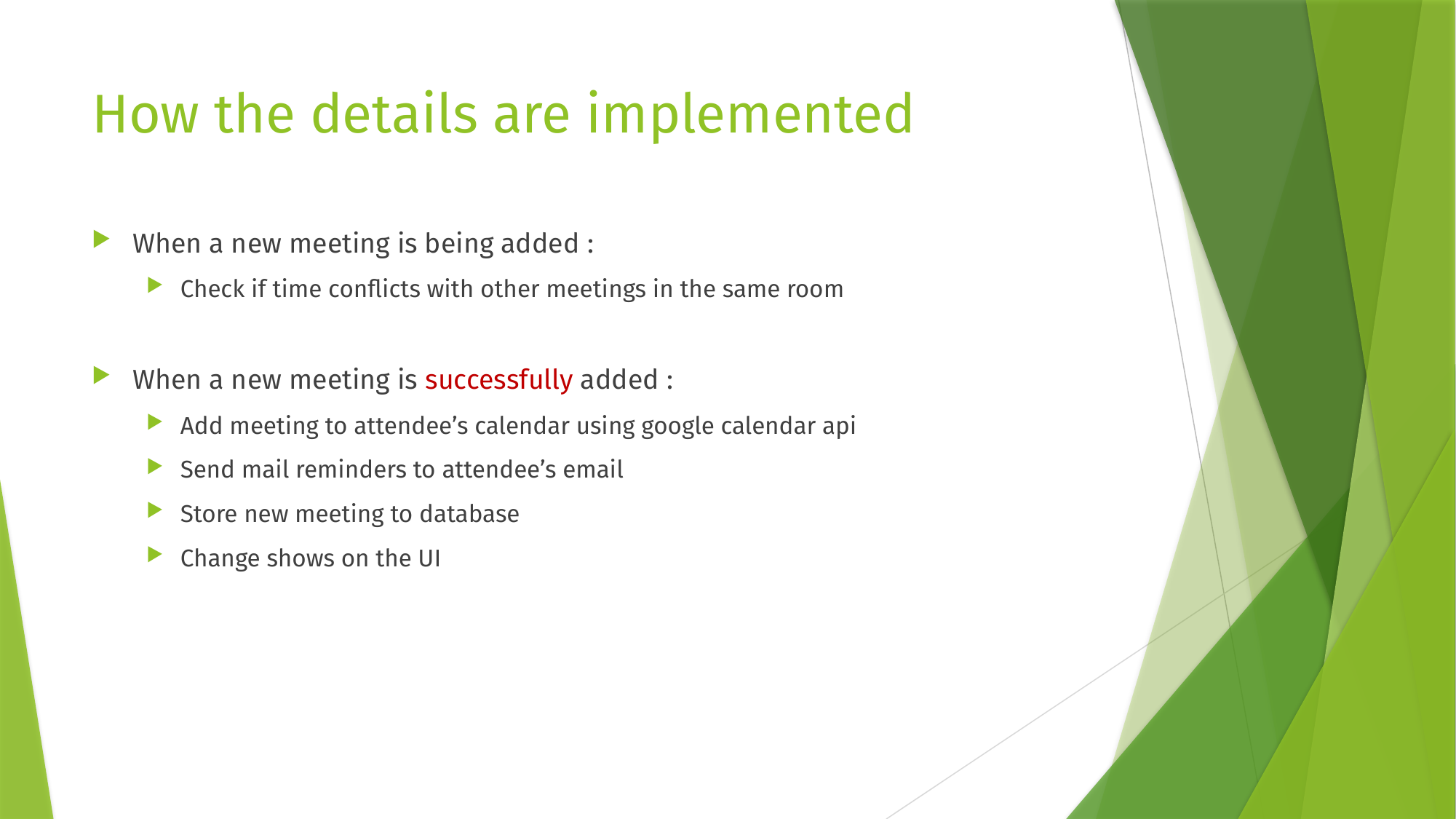

# How the details are implemented
When a new meeting is being added :
Check if time conflicts with other meetings in the same room

When a new meeting is successfully added :
Add meeting to attendee’s calendar using google calendar api
Send mail reminders to attendee’s email
Store new meeting to database
Change shows on the UI